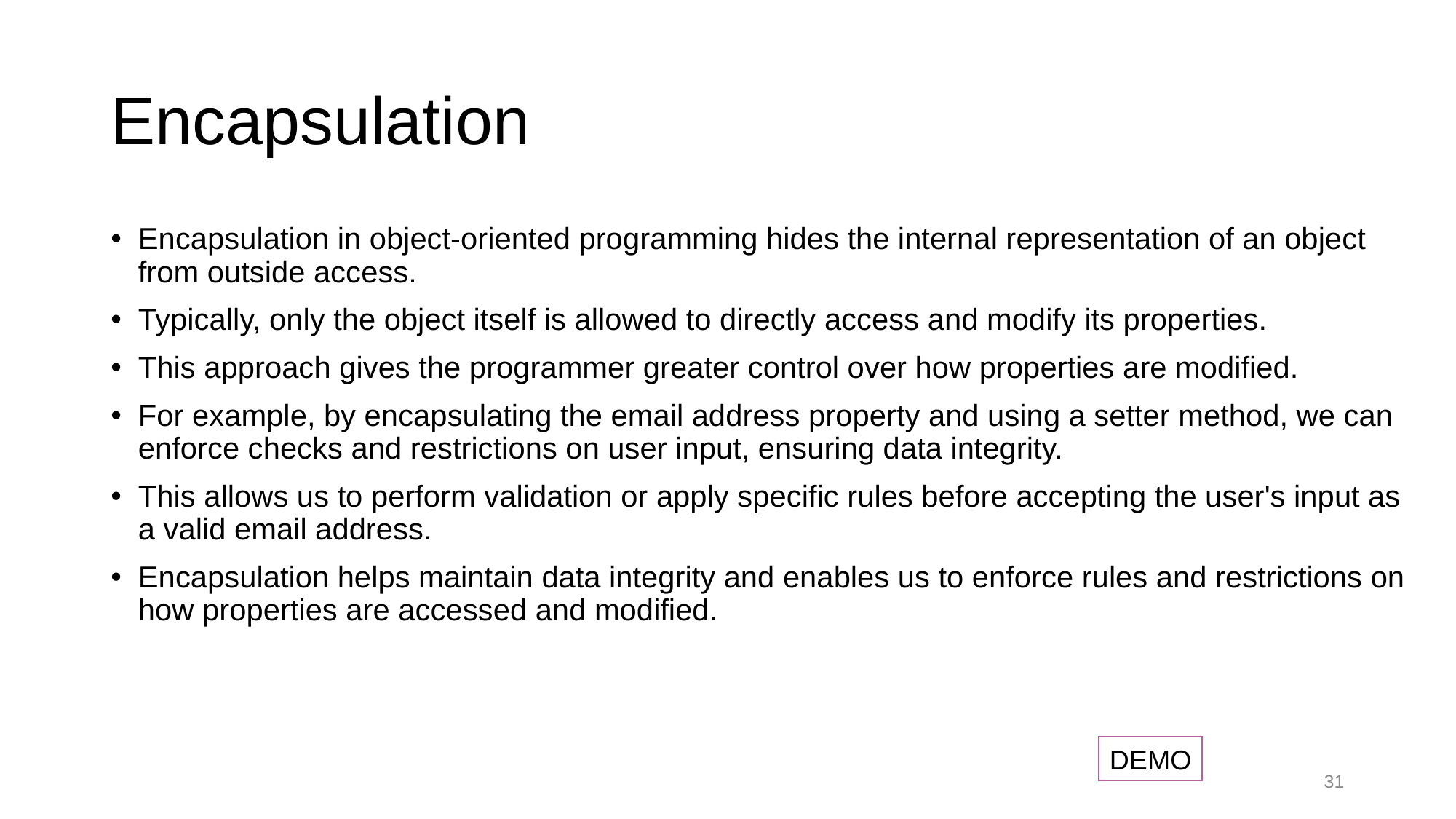

# Encapsulation
Encapsulation in object-oriented programming hides the internal representation of an object from outside access.
Typically, only the object itself is allowed to directly access and modify its properties.
This approach gives the programmer greater control over how properties are modified.
For example, by encapsulating the email address property and using a setter method, we can enforce checks and restrictions on user input, ensuring data integrity.
This allows us to perform validation or apply specific rules before accepting the user's input as a valid email address.
Encapsulation helps maintain data integrity and enables us to enforce rules and restrictions on how properties are accessed and modified.
DEMO
31